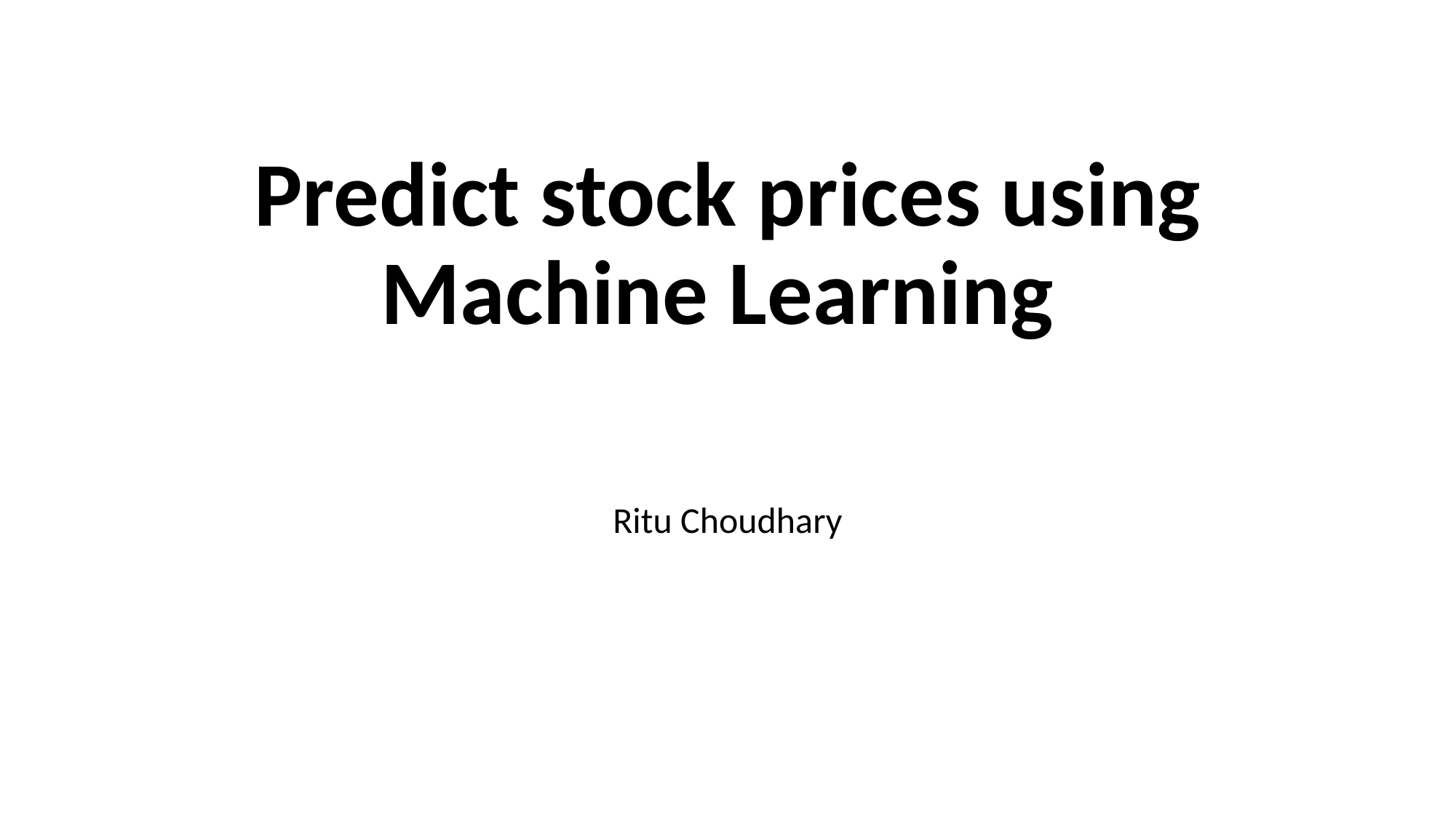

# Predict stock prices using Machine Learning

Ritu Choudhary